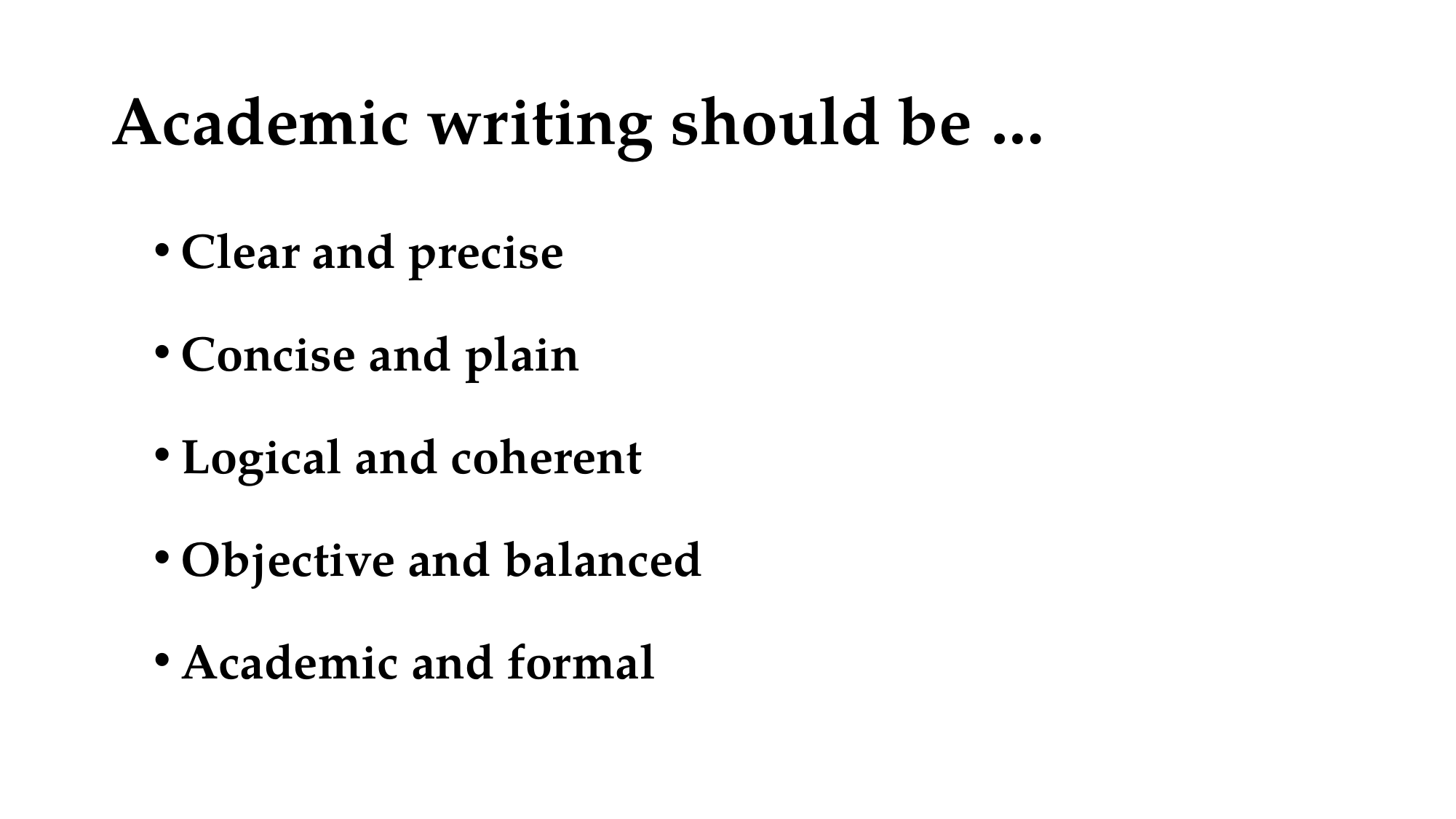

# Academic writing should be …
Clear and precise
Concise and plain
Logical and coherent
Objective and balanced
Academic and formal